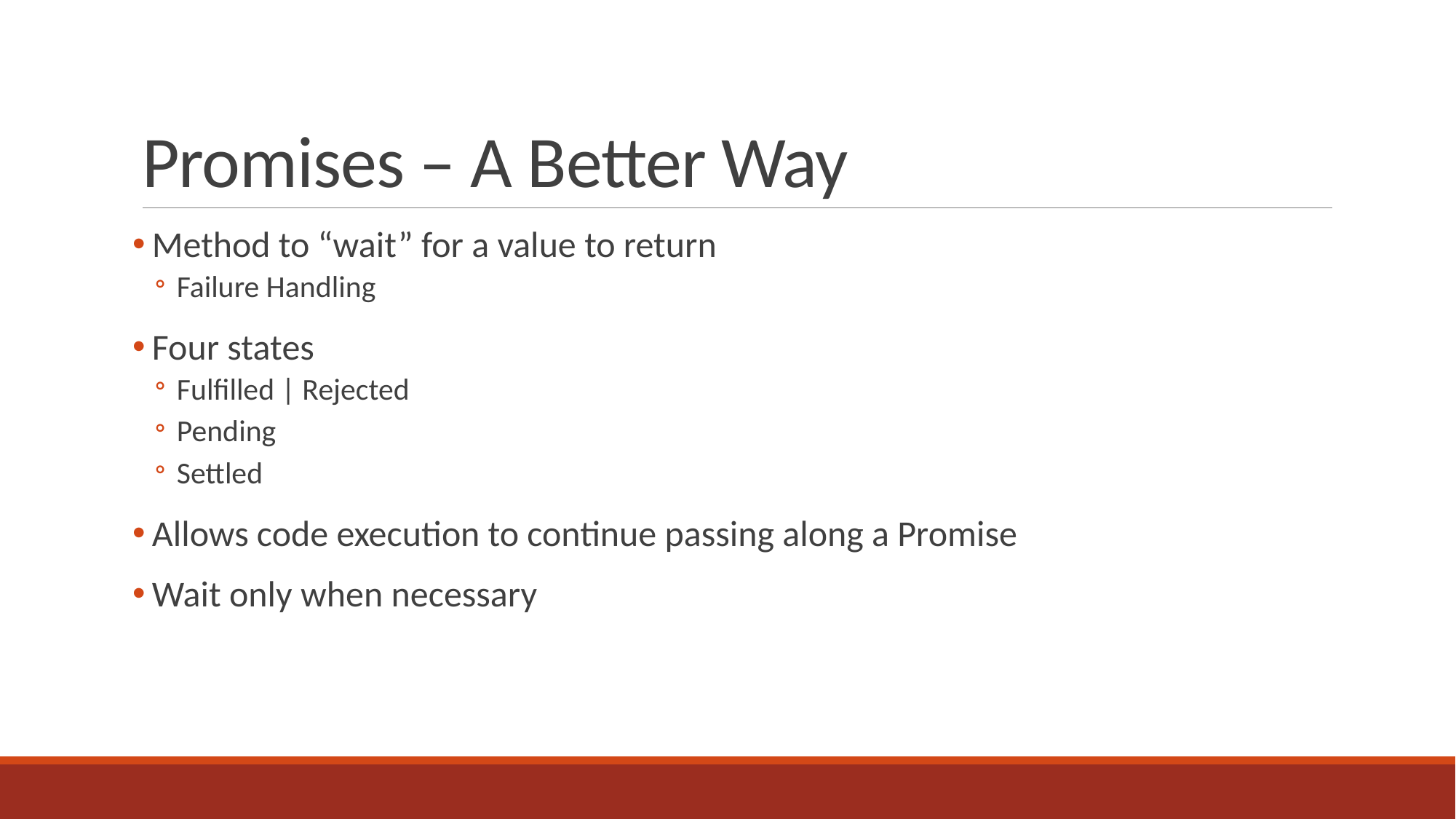

# Promises – A Better Way

Method to “wait” for a value to return
Failure Handling
Four states
Fulfilled | Rejected
Pending
Settled
Allows code execution to continue passing along a Promise
Wait only when necessary